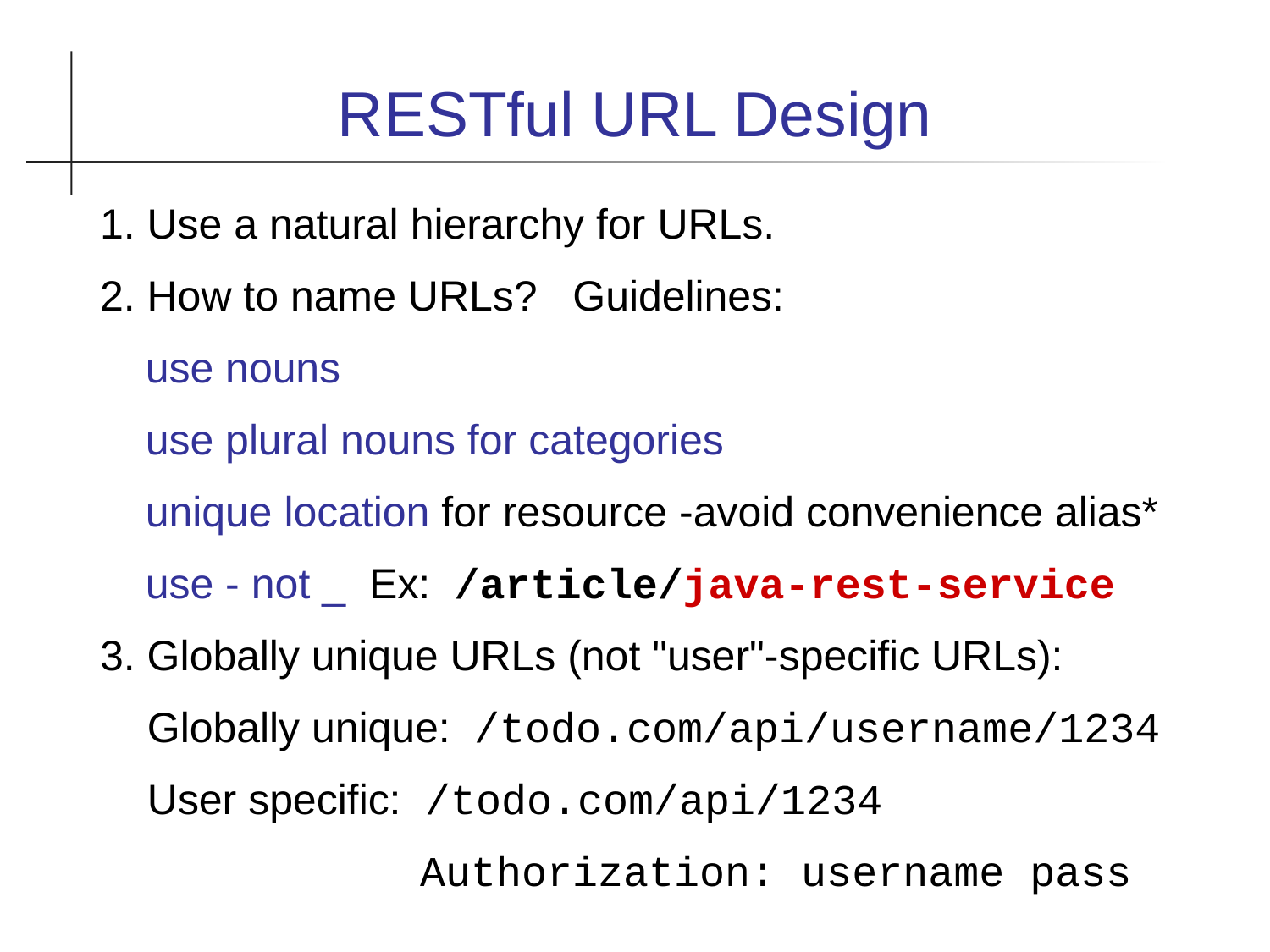

RESTful URL Design
1. Use a natural hierarchy for URLs.
2. How to name URLs?   Guidelines:
	use nouns
	use plural nouns for categories
	unique location for resource -avoid convenience alias*
	use - not _  Ex:  /article/java-rest-service
3. Globally unique URLs (not "user"-specific URLs):
    Globally unique:  /todo.com/api/username/1234
    User specific:  /todo.com/api/1234
                           Authorization: username pass